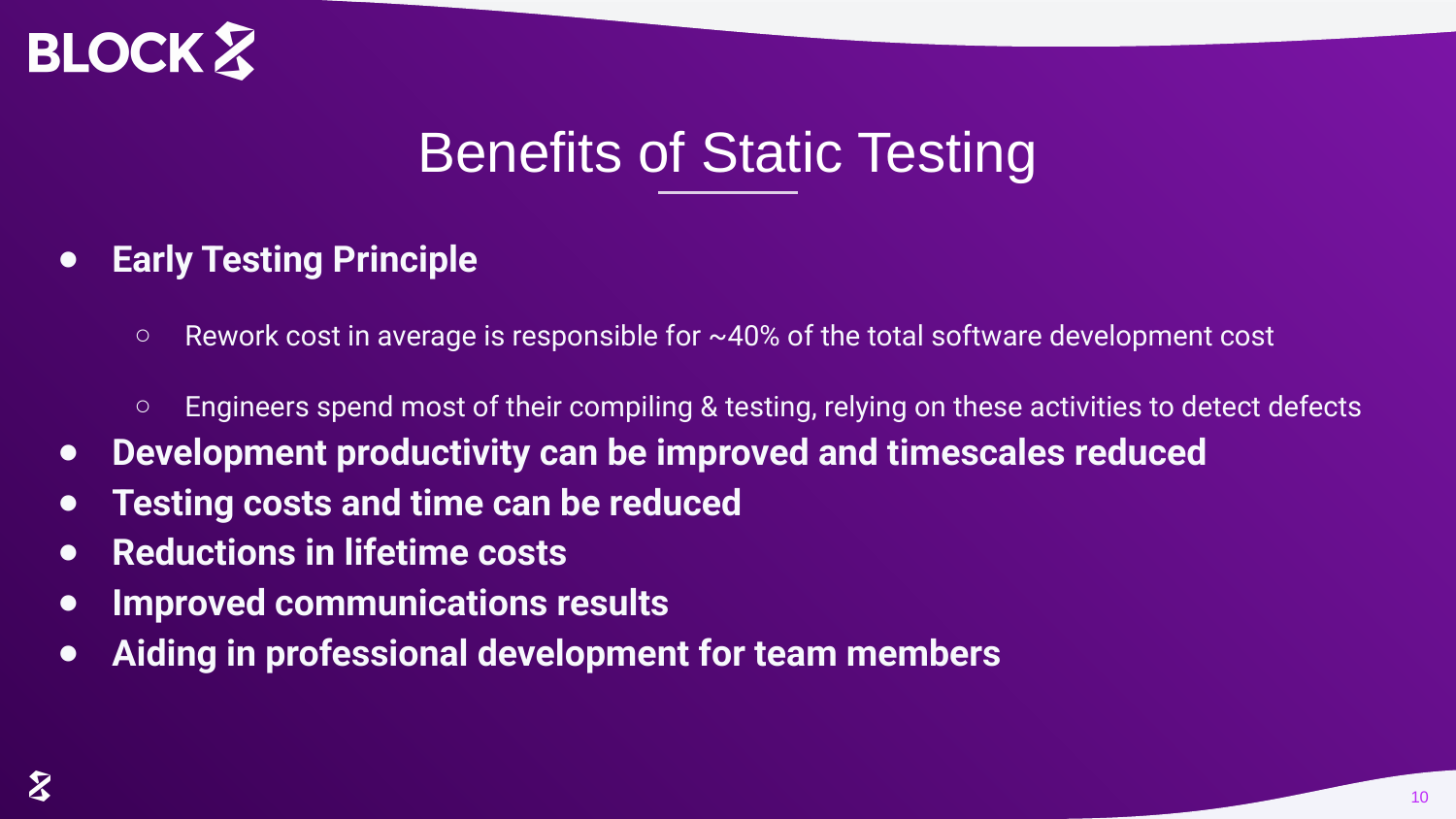

# Benefits of Static Testing
Early Testing Principle
Rework cost in average is responsible for ~40% of the total software development cost
Engineers spend most of their compiling & testing, relying on these activities to detect defects
Development productivity can be improved and timescales reduced
Testing costs and time can be reduced
Reductions in lifetime costs
Improved communications results
Aiding in professional development for team members

10